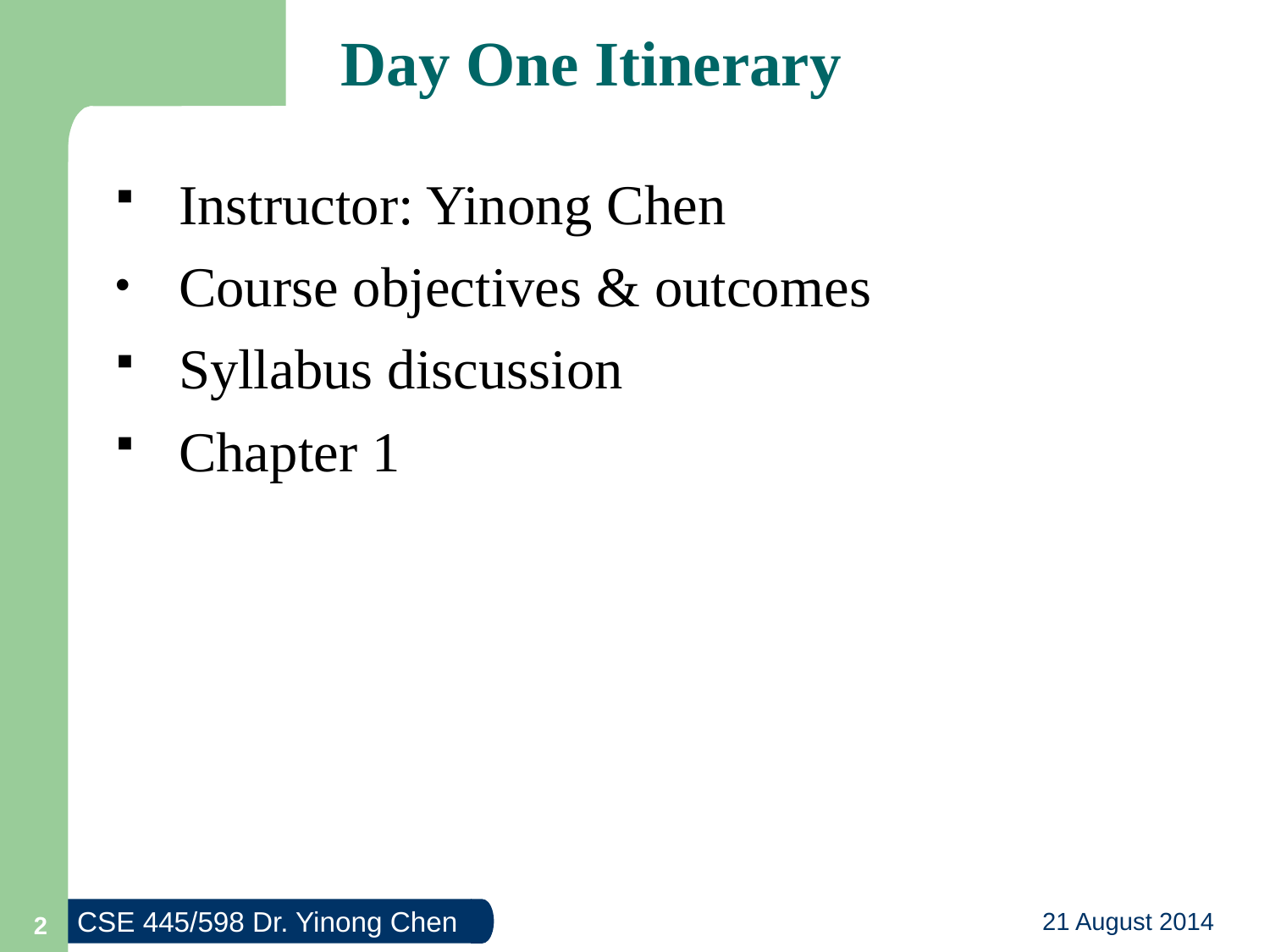

# Day One Itinerary
Instructor: Yinong Chen
Course objectives & outcomes
Syllabus discussion
Chapter 1
2
21 August 2014